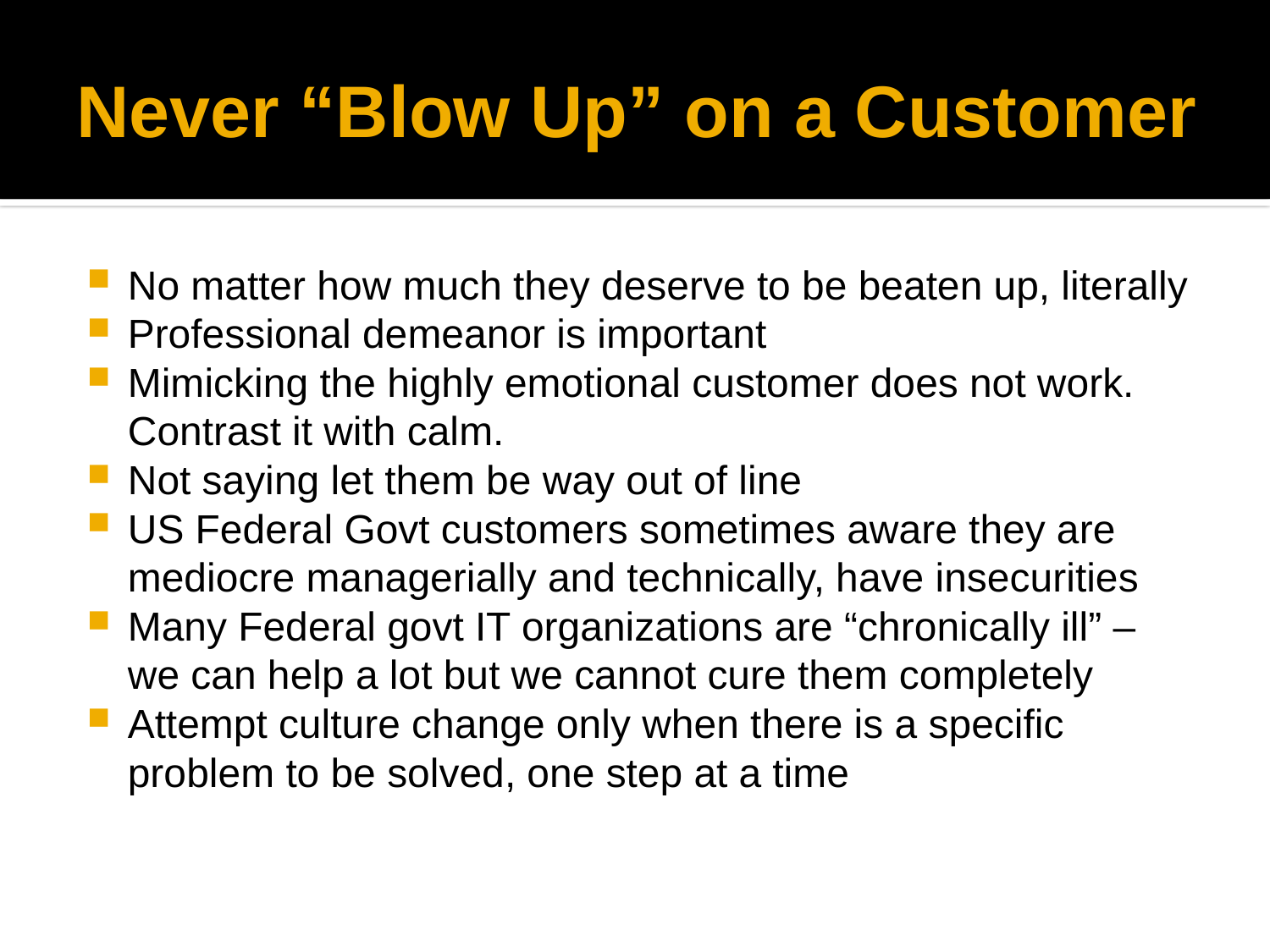

# Never “Blow Up” on a Customer
No matter how much they deserve to be beaten up, literally
Professional demeanor is important
Mimicking the highly emotional customer does not work. Contrast it with calm.
Not saying let them be way out of line
US Federal Govt customers sometimes aware they are mediocre managerially and technically, have insecurities
Many Federal govt IT organizations are “chronically ill” – we can help a lot but we cannot cure them completely
Attempt culture change only when there is a specific problem to be solved, one step at a time